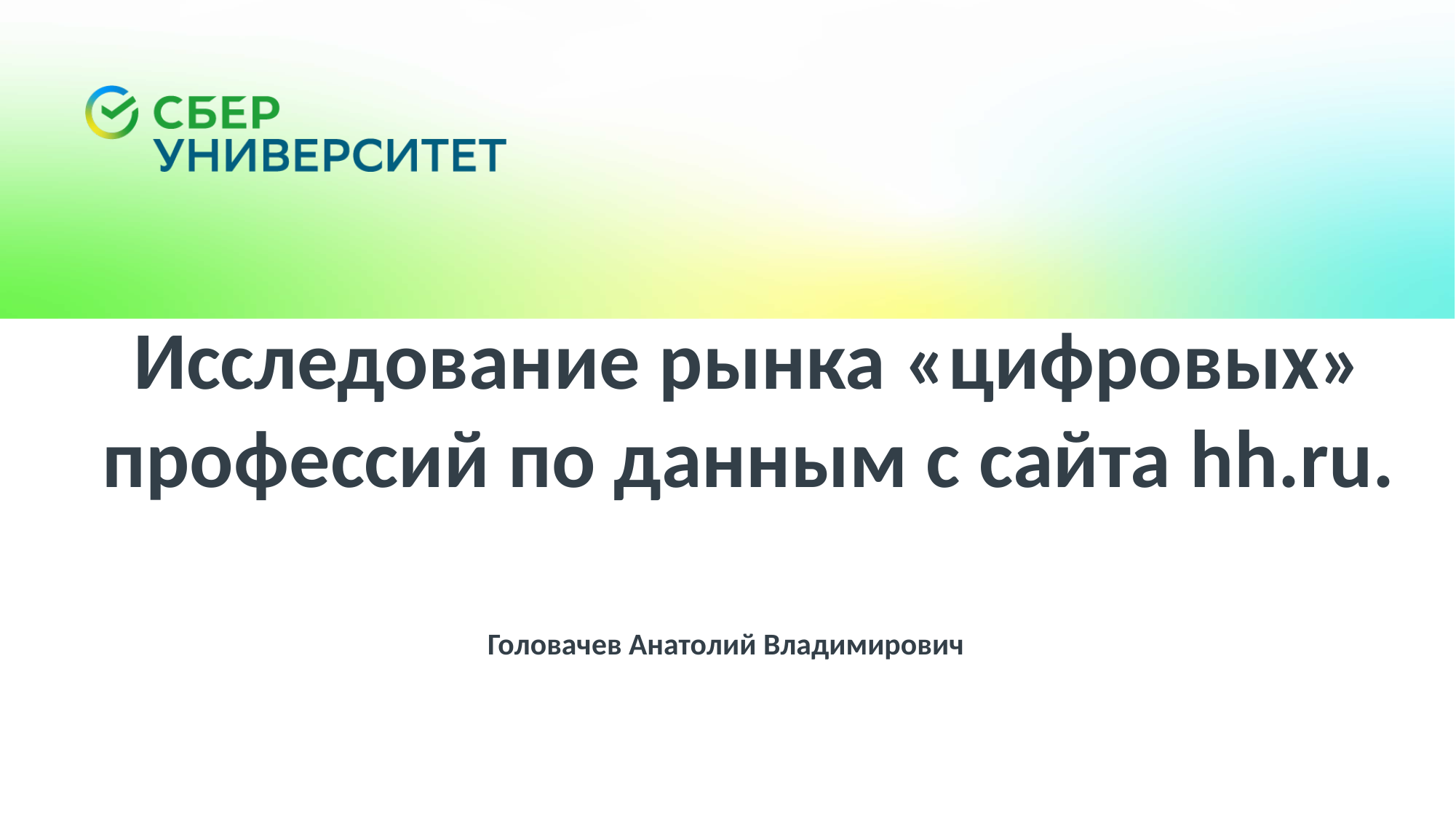

Исследование рынка «цифровых» профессий по данным с сайта hh.ru.
Головачев Анатолий Владимирович